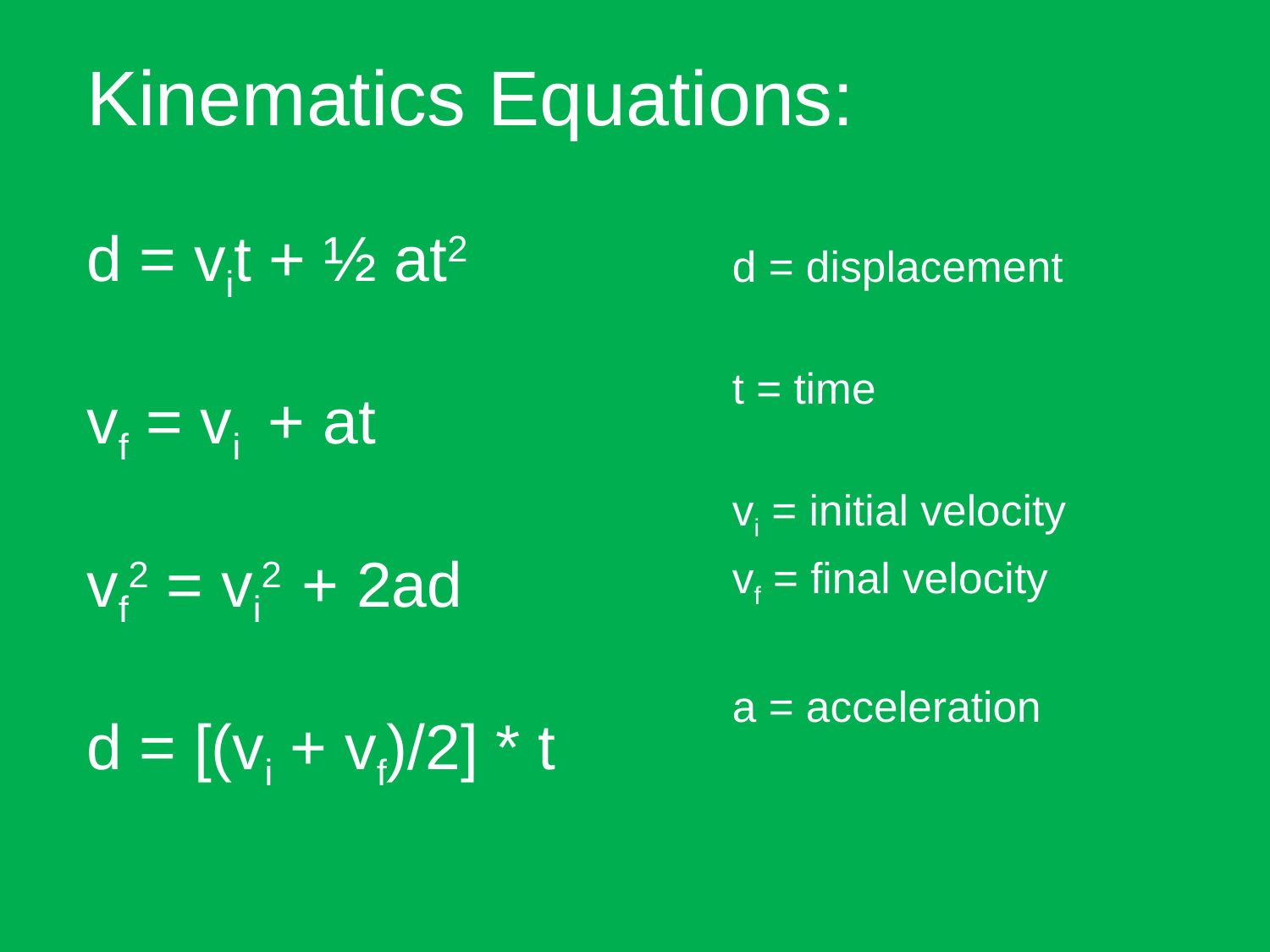

Kinematics Equations:

d = vit + ½ at2

vf = vi  + at

vf2 = vi2  + 2ad

d = [(vi + vf)/2] * t

d = displacement

t = time

vi = initial velocity
vf = final velocity

a = acceleration